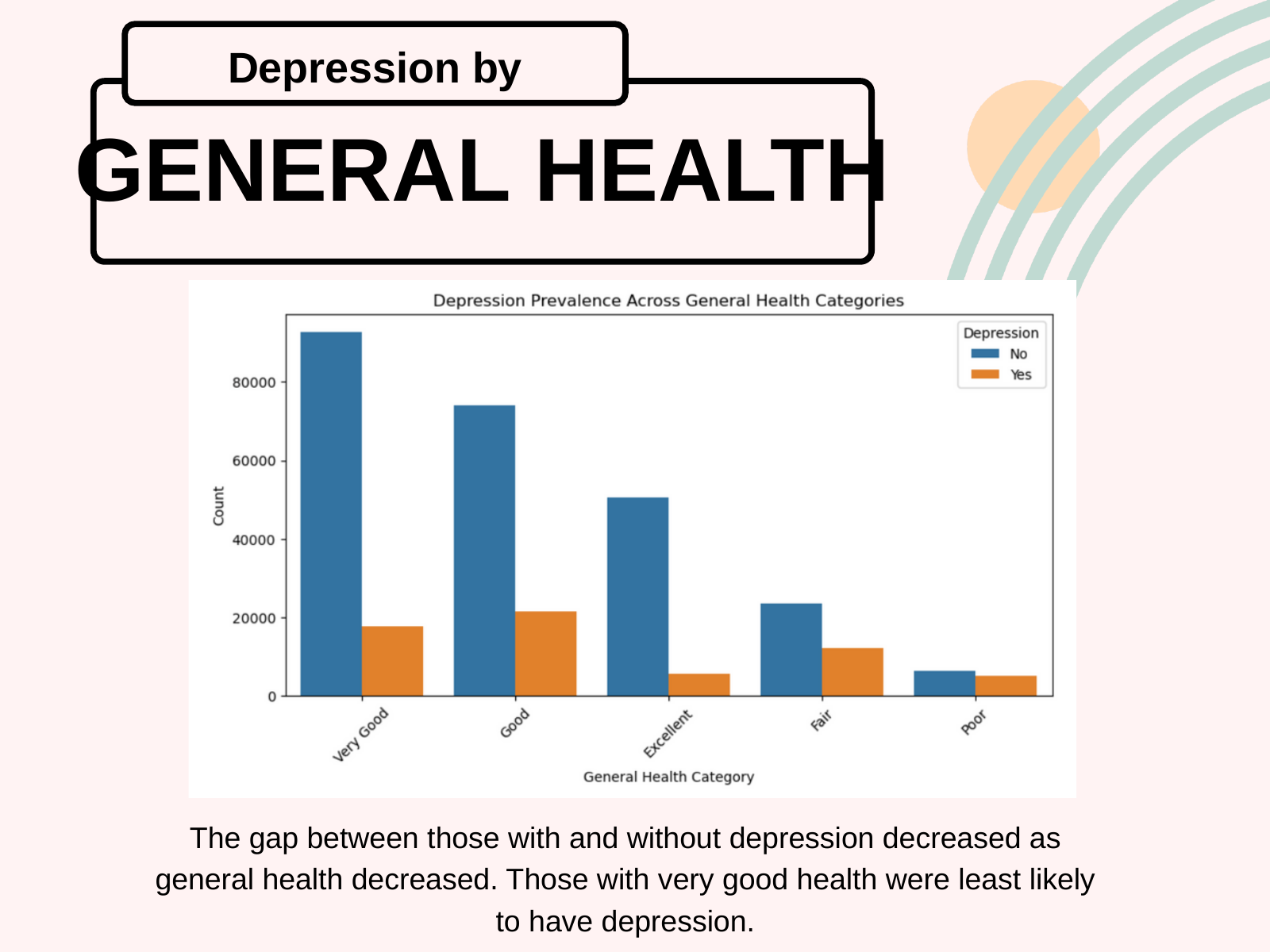

Depression by

GENERAL HEALTH

The gap between those with and without depression decreased as general health decreased. Those with very good health were least likely to have depression.